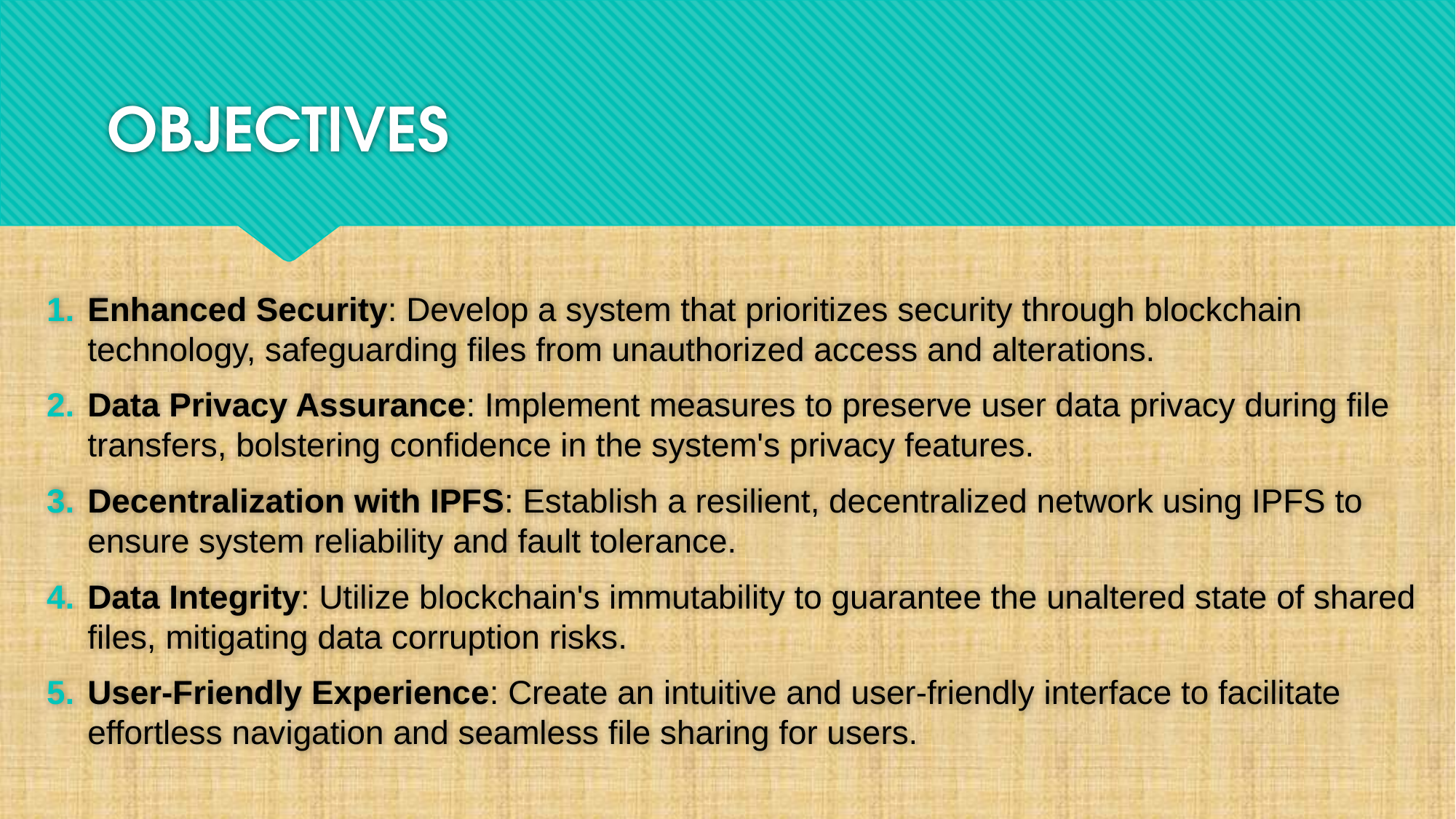

# OBJECTIVES
Enhanced Security: Develop a system that prioritizes security through blockchain technology, safeguarding files from unauthorized access and alterations.
Data Privacy Assurance: Implement measures to preserve user data privacy during file transfers, bolstering confidence in the system's privacy features.
Decentralization with IPFS: Establish a resilient, decentralized network using IPFS to ensure system reliability and fault tolerance.
Data Integrity: Utilize blockchain's immutability to guarantee the unaltered state of shared files, mitigating data corruption risks.
User-Friendly Experience: Create an intuitive and user-friendly interface to facilitate effortless navigation and seamless file sharing for users.